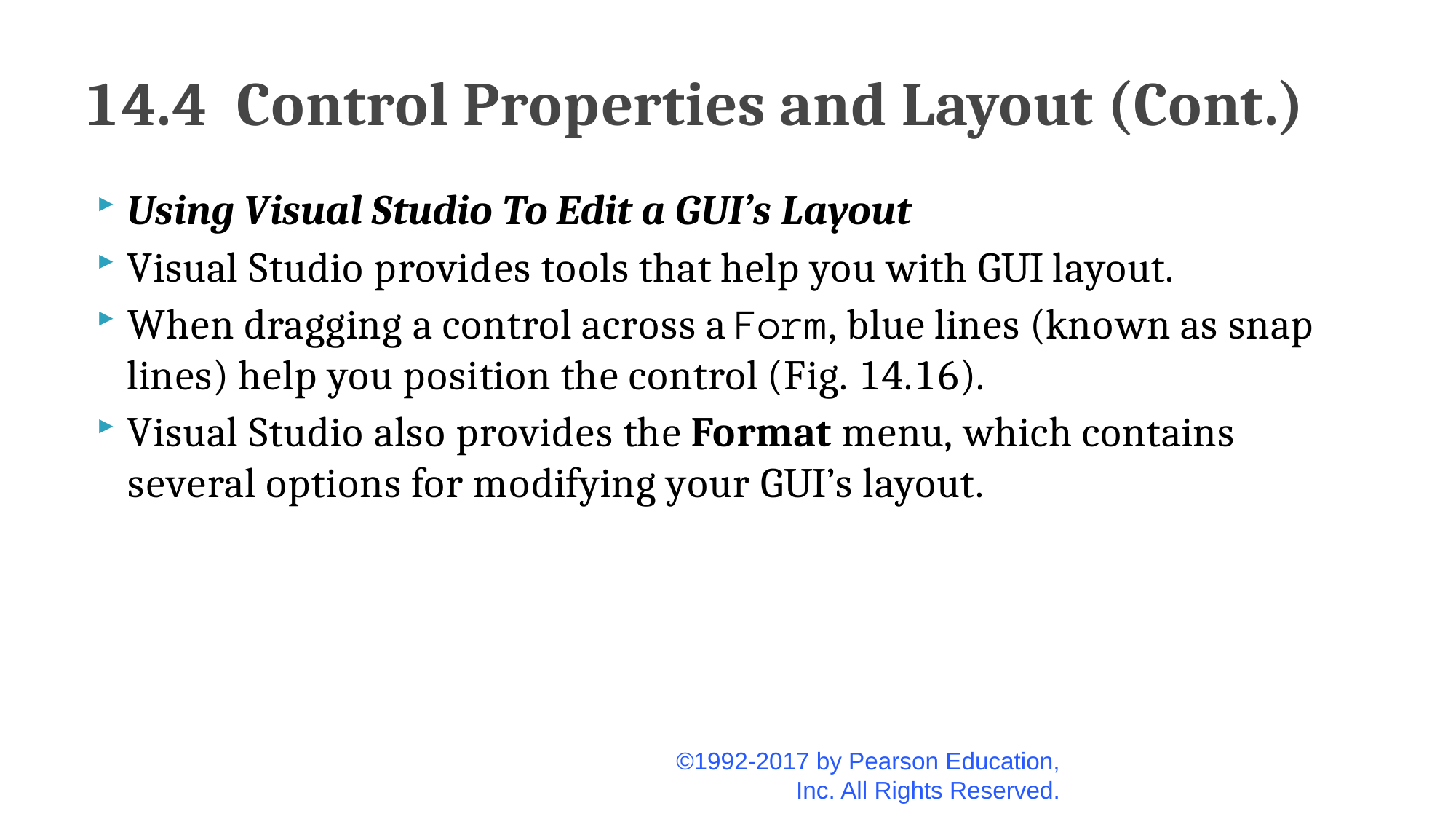

# 14.4  Control Properties and Layout (Cont.)
Using Visual Studio To Edit a GUI’s Layout
Visual Studio provides tools that help you with GUI layout.
When dragging a control across a Form, blue lines (known as snap lines) help you position the control (Fig. 14.16).
Visual Studio also provides the Format menu, which contains several options for modifying your GUI’s layout.
©1992-2017 by Pearson Education, Inc. All Rights Reserved.